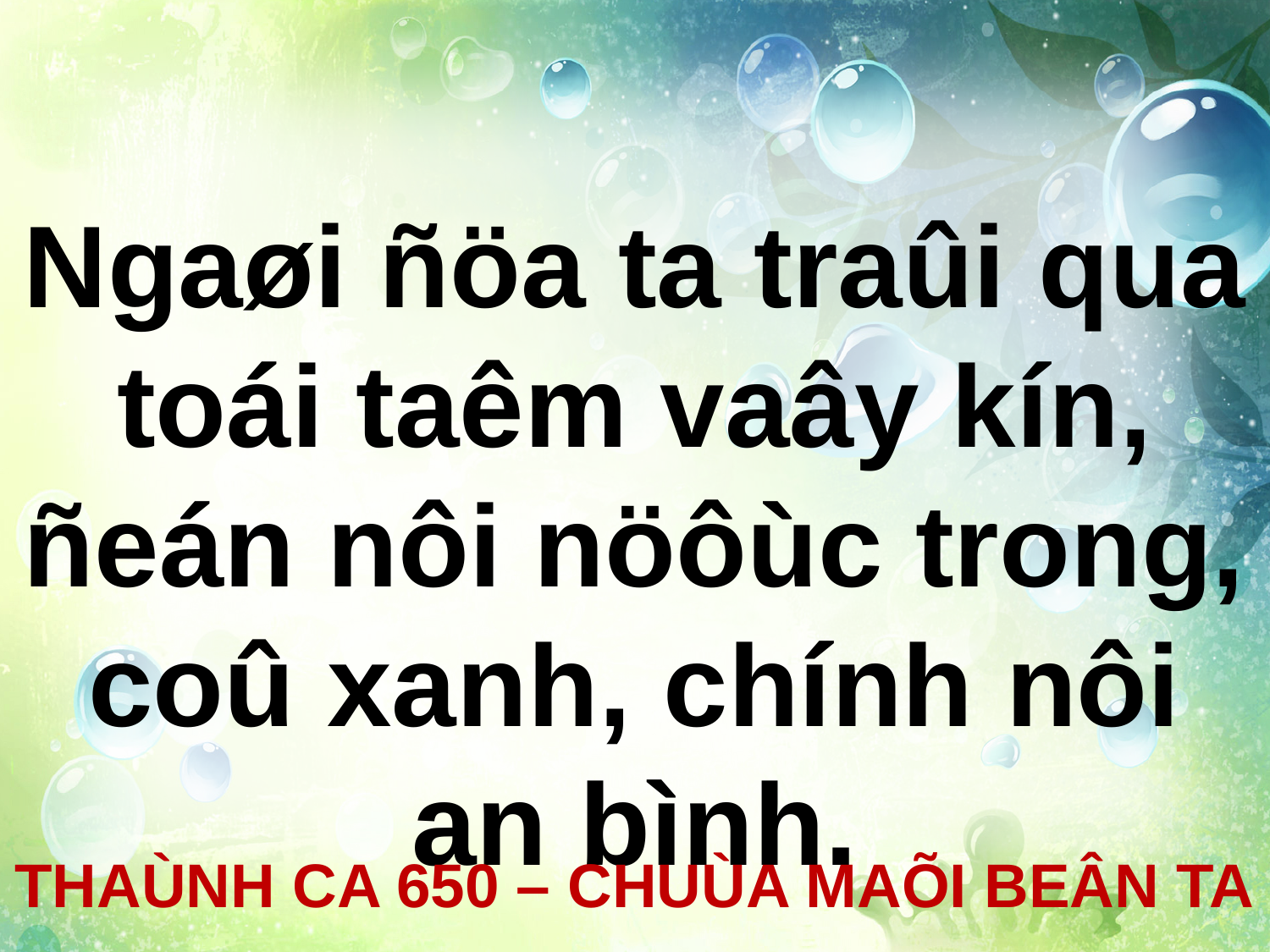

Ngaøi ñöa ta traûi qua toái taêm vaây kín, ñeán nôi nöôùc trong, coû xanh, chính nôi an bình.
THAÙNH CA 650 – CHUÙA MAÕI BEÂN TA